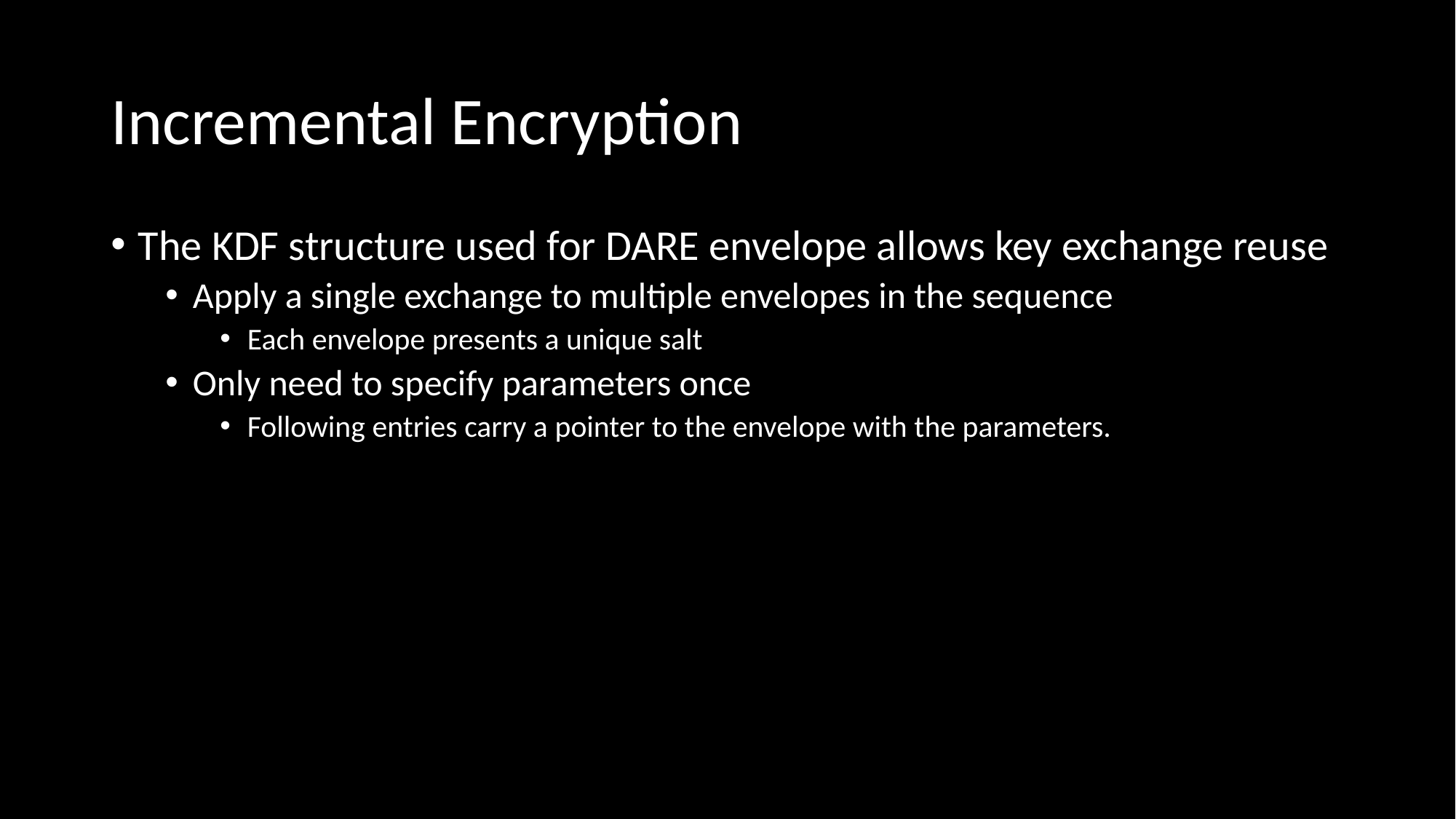

# Incremental Encryption
The KDF structure used for DARE envelope allows key exchange reuse
Apply a single exchange to multiple envelopes in the sequence
Each envelope presents a unique salt
Only need to specify parameters once
Following entries carry a pointer to the envelope with the parameters.